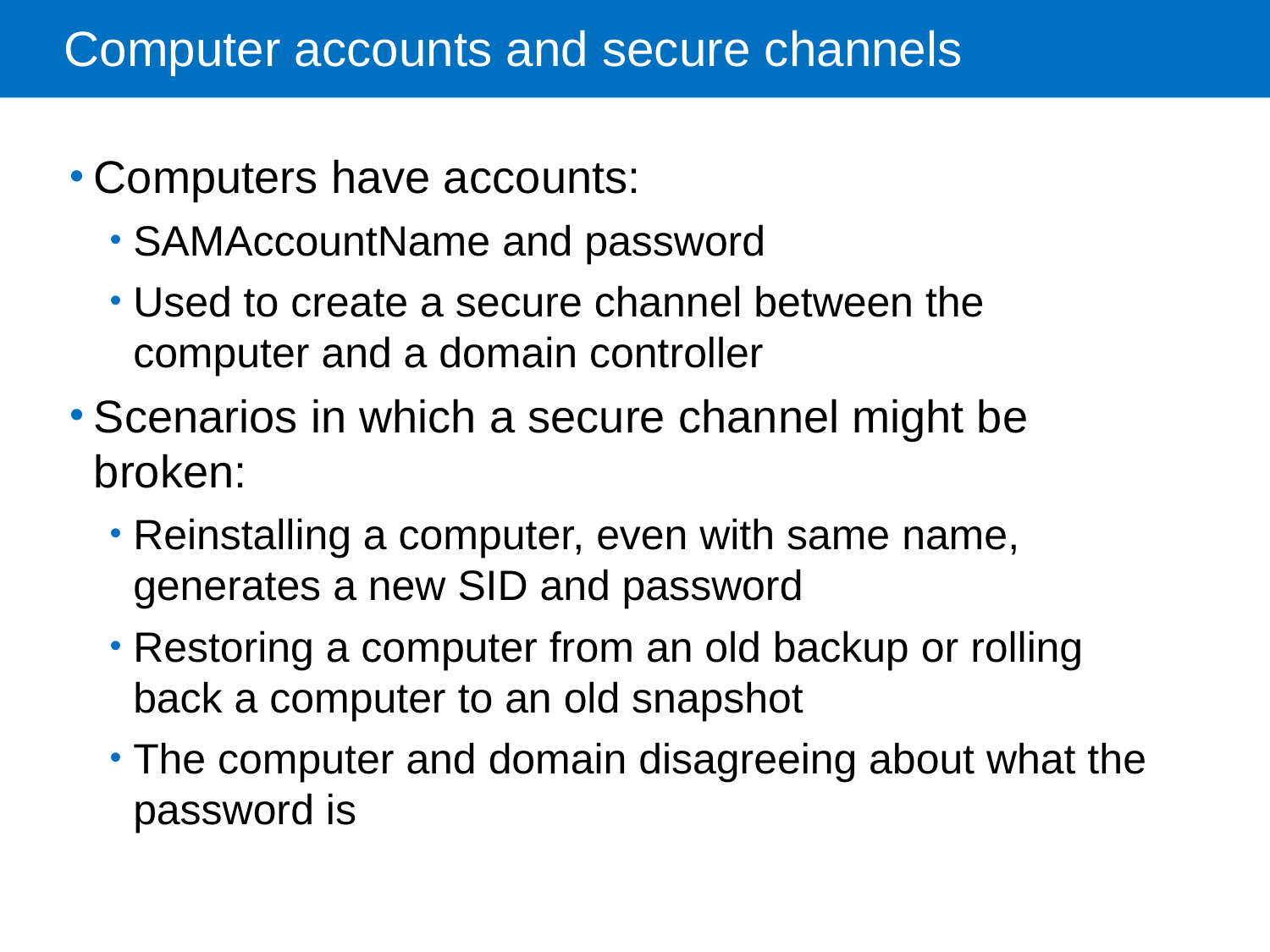

# Computer accounts and secure channels
Computers have accounts:
SAMAccountName and password
Used to create a secure channel between the computer and a domain controller
Scenarios in which a secure channel might be broken:
Reinstalling a computer, even with same name, generates a new SID and password
Restoring a computer from an old backup or rolling back a computer to an old snapshot
The computer and domain disagreeing about what the password is